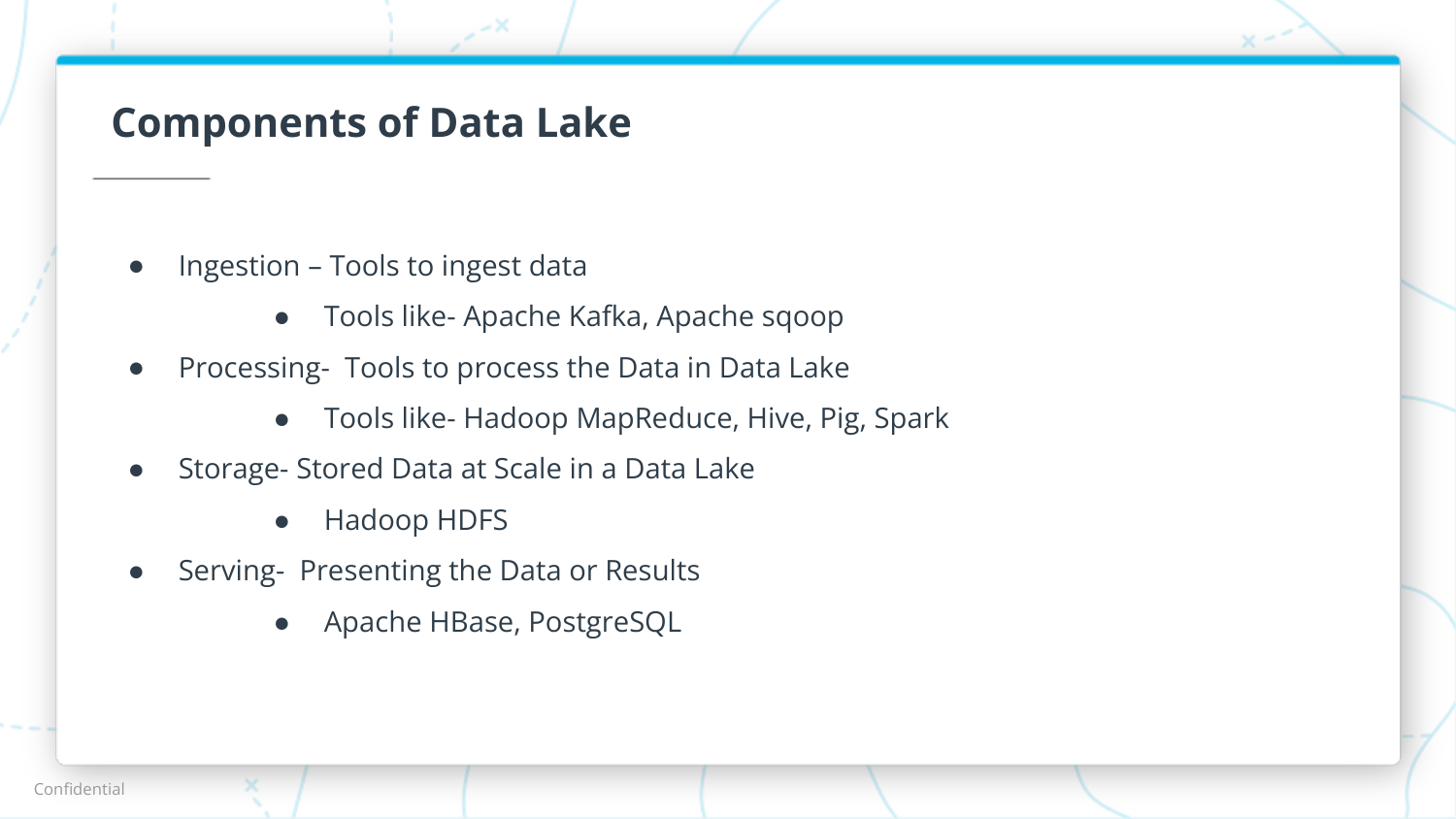

# Components of Data Lake
Ingestion – Tools to ingest data
Tools like- Apache Kafka, Apache sqoop
Processing-  Tools to process the Data in Data Lake
Tools like- Hadoop MapReduce, Hive, Pig, Spark
Storage- Stored Data at Scale in a Data Lake
Hadoop HDFS
Serving-  Presenting the Data or Results
Apache HBase, PostgreSQL